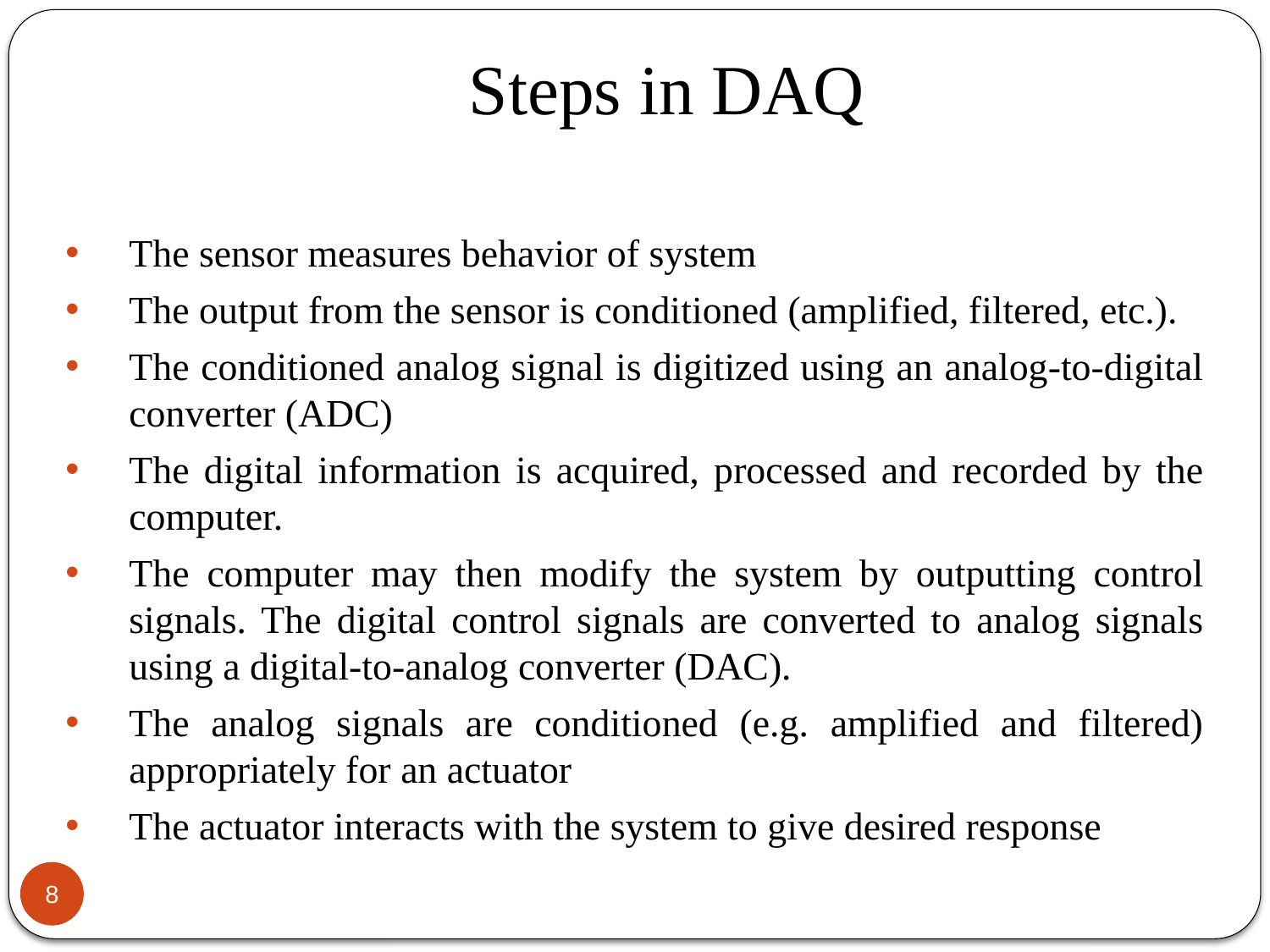

# Steps in DAQ
The sensor measures behavior of system
The output from the sensor is conditioned (amplified, filtered, etc.).
The conditioned analog signal is digitized using an analog-to-digital converter (ADC)
The digital information is acquired, processed and recorded by the computer.
The computer may then modify the system by outputting control signals. The digital control signals are converted to analog signals using a digital-to-analog converter (DAC).
The analog signals are conditioned (e.g. amplified and filtered) appropriately for an actuator
The actuator interacts with the system to give desired response

8